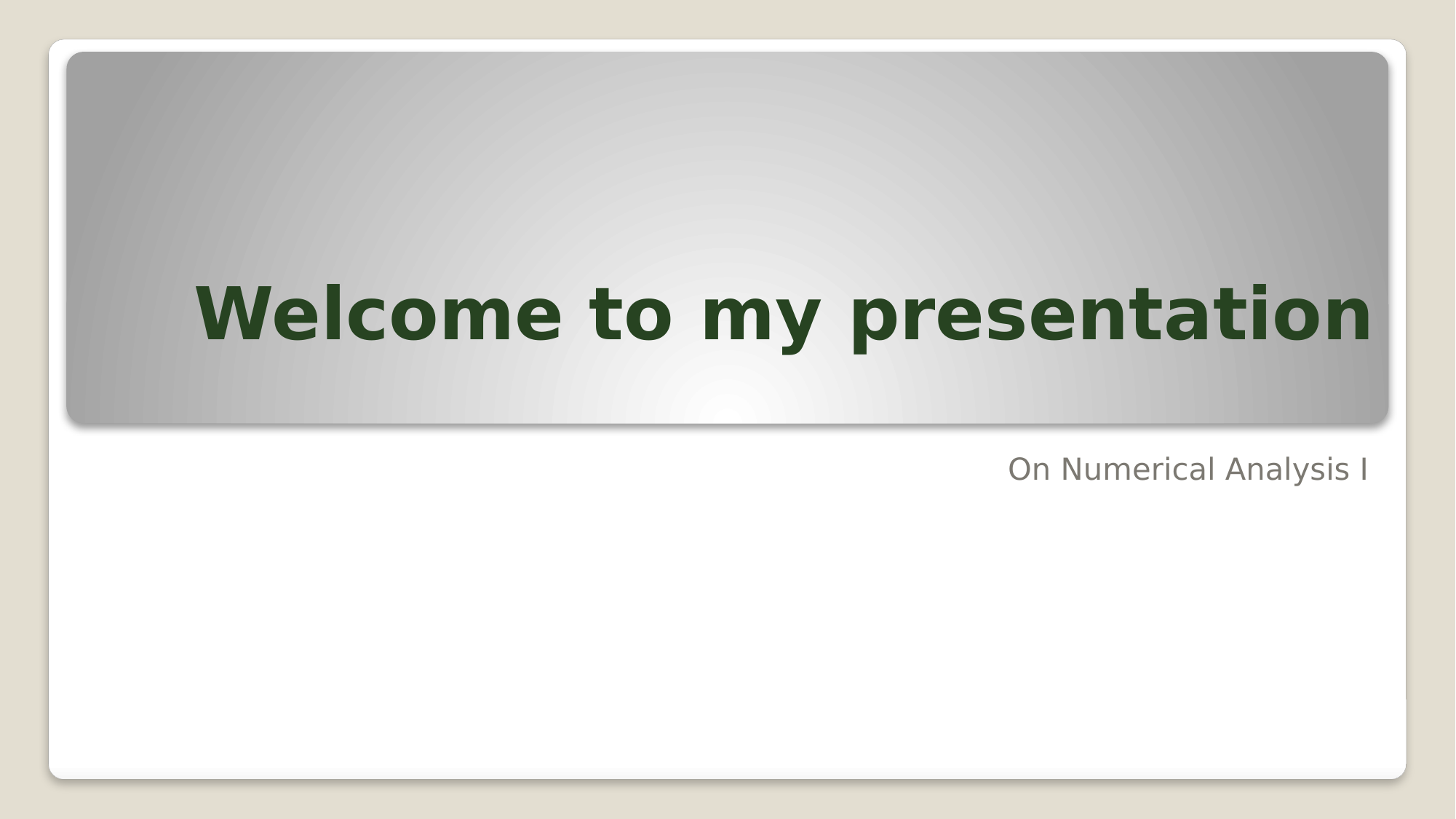

# Welcome to my presentation
On Numerical Analysis I